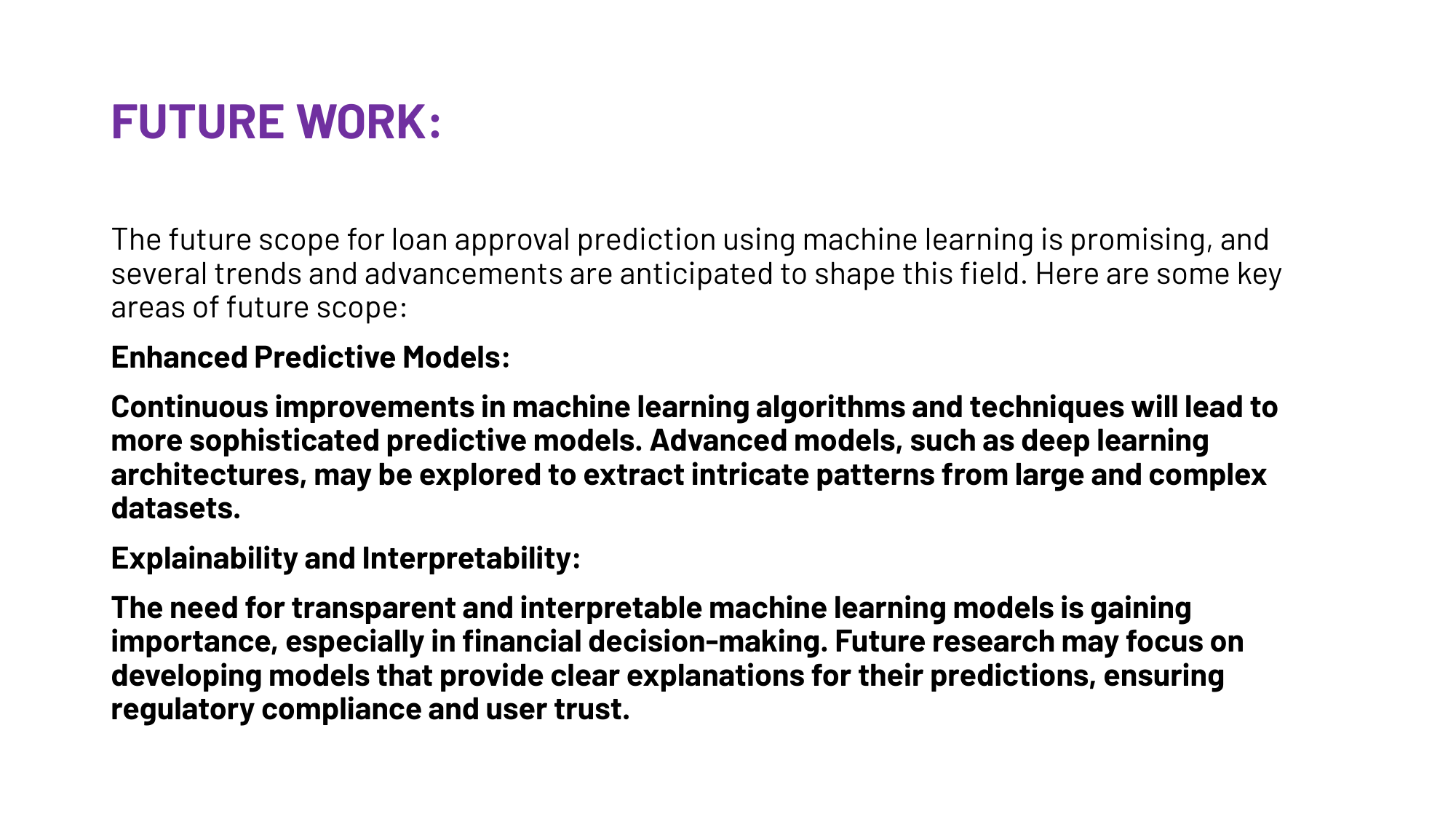

# FUTURE WORK:
The future scope for loan approval prediction using machine learning is promising, and several trends and advancements are anticipated to shape this field. Here are some key areas of future scope:
Enhanced Predictive Models:
Continuous improvements in machine learning algorithms and techniques will lead to more sophisticated predictive models. Advanced models, such as deep learning architectures, may be explored to extract intricate patterns from large and complex datasets.
Explainability and Interpretability:
The need for transparent and interpretable machine learning models is gaining importance, especially in financial decision-making. Future research may focus on developing models that provide clear explanations for their predictions, ensuring regulatory compliance and user trust.